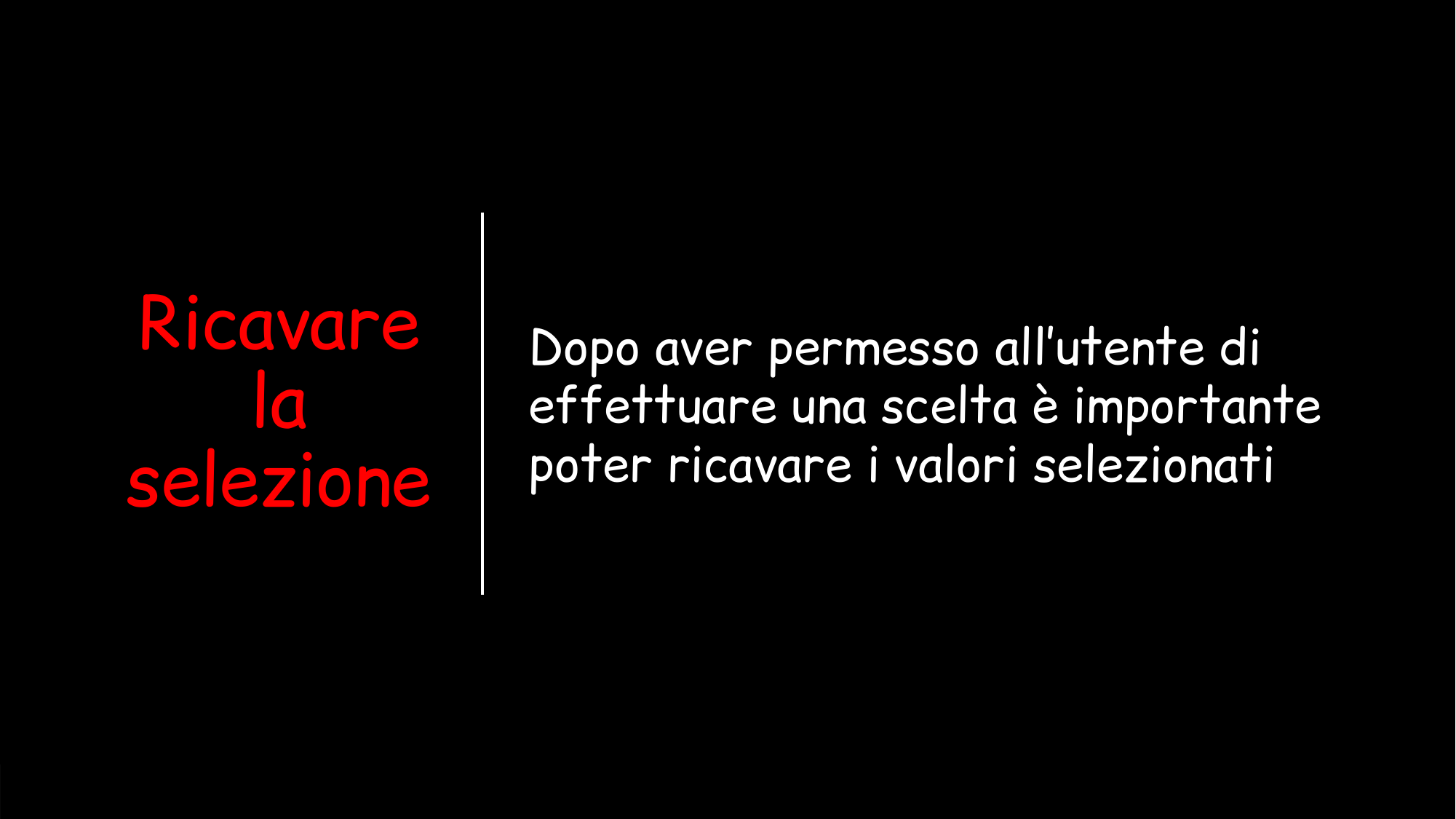

# Ricavare la selezione
Dopo aver permesso all’utente di effettuare una scelta è importante poter ricavare i valori selezionati